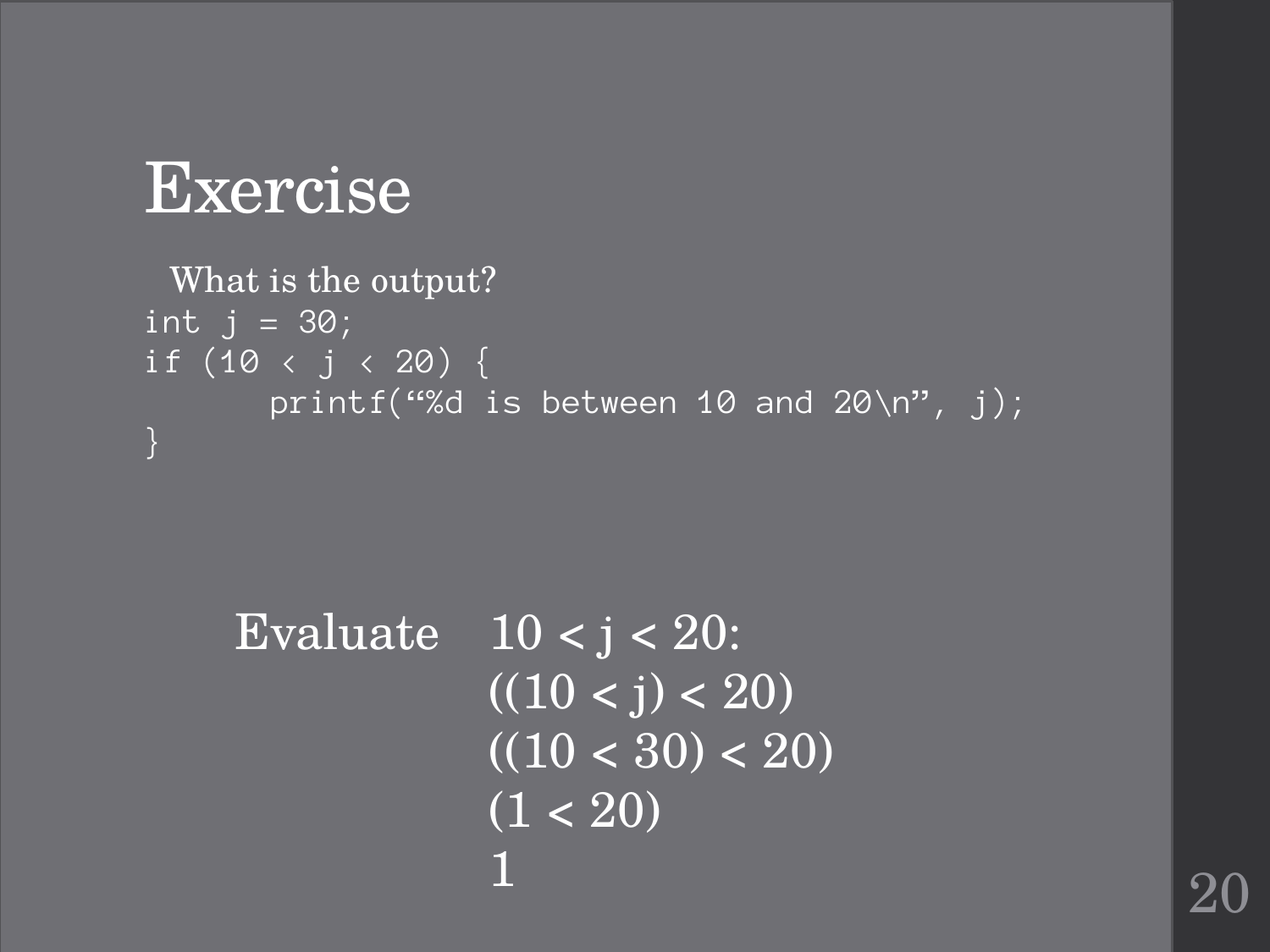

# Exercise
What is the output?
int j = 30;
if (10 < j < 20) {
	printf(“%d is between 10 and 20\n”, j);
}
Evaluate 	10 < j < 20:
		((10 < j) < 20)
		((10 < 30) < 20)
		(1 < 20)
		1
20